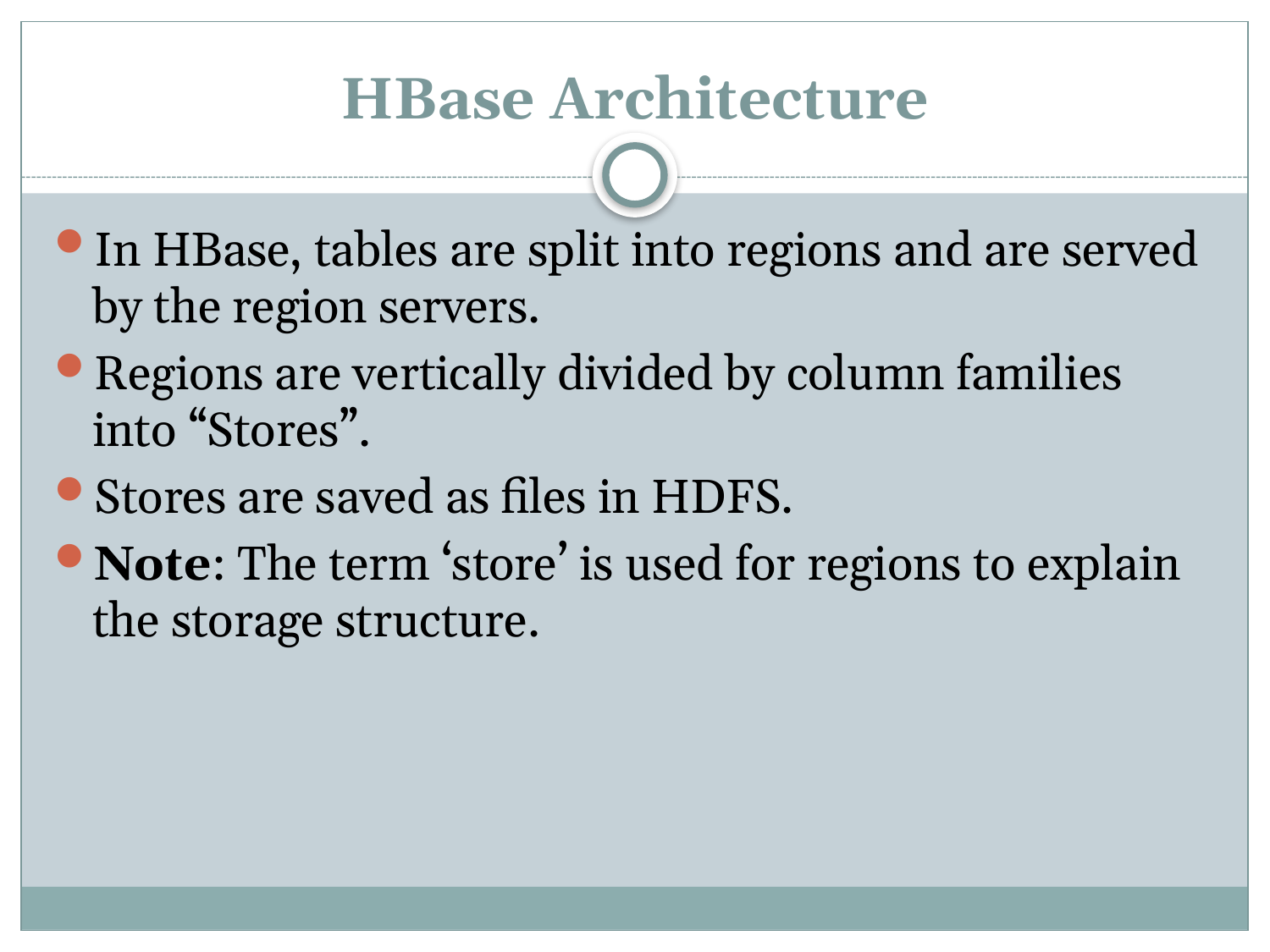

# HBase Architecture
In HBase, tables are split into regions and are served by the region servers.
Regions are vertically divided by column families into “Stores”.
Stores are saved as files in HDFS.
Note: The term ‘store’ is used for regions to explain the storage structure.